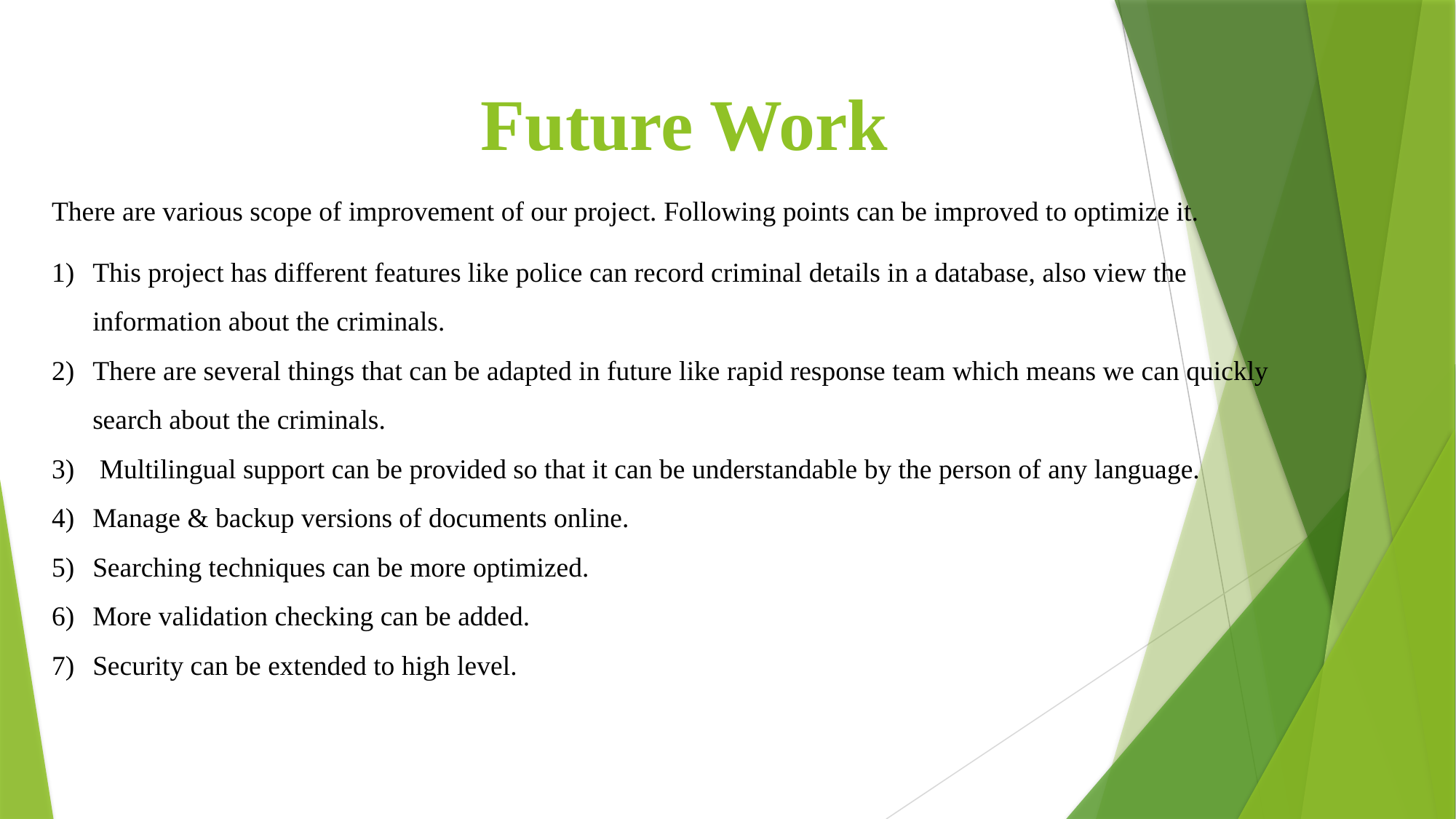

Future Work
There are various scope of improvement of our project. Following points can be improved to optimize it.
This project has different features like police can record criminal details in a database, also view the information about the criminals.
There are several things that can be adapted in future like rapid response team which means we can quickly search about the criminals.
 Multilingual support can be provided so that it can be understandable by the person of any language.
Manage & backup versions of documents online.
Searching techniques can be more optimized.
More validation checking can be added.
Security can be extended to high level.